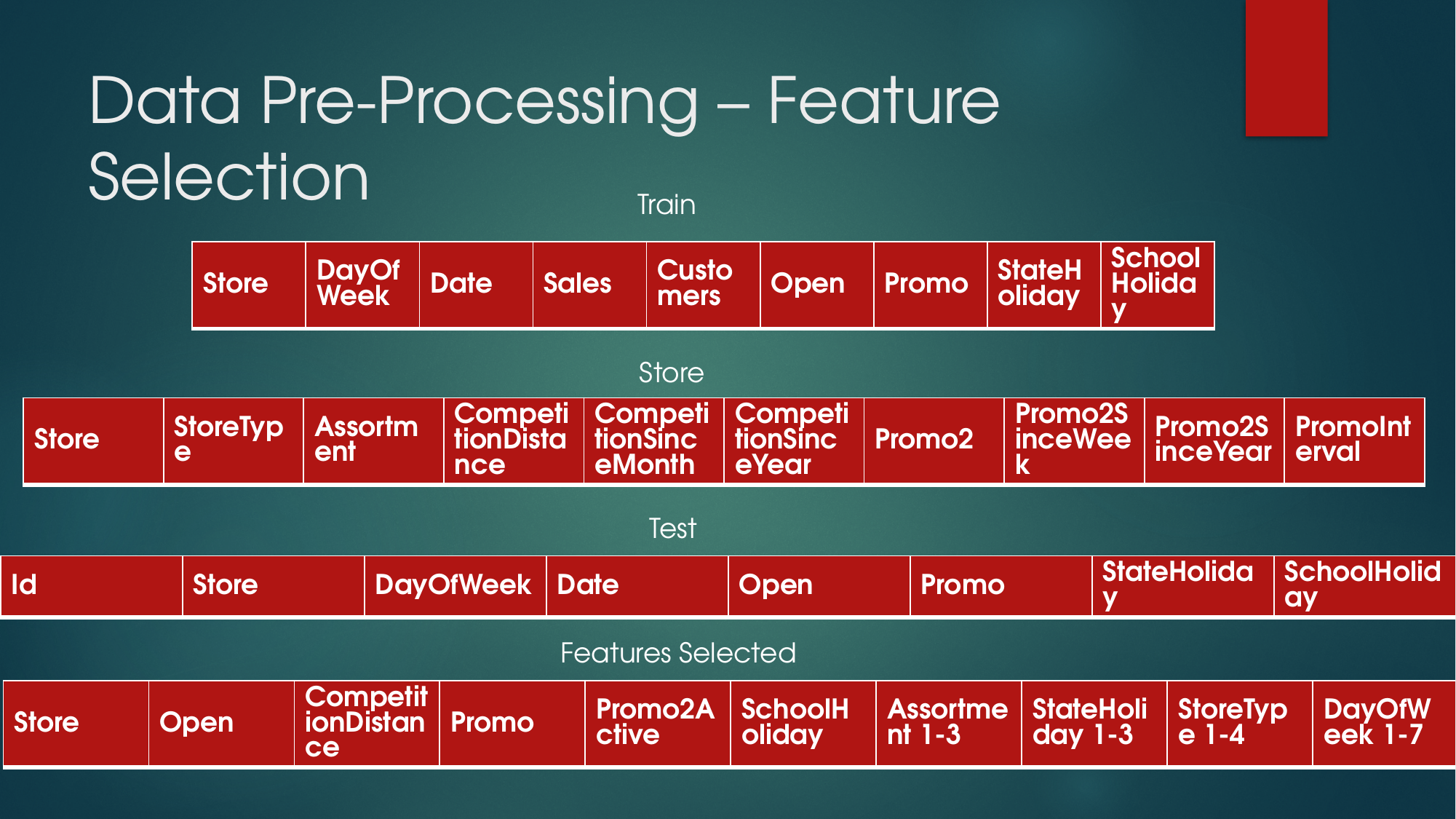

# Data Pre-Processing – Feature Selection
Train
| Store​ | DayOfWeek​ | Date​ | Sales​ | Customers​ | Open​ | Promo​ | StateHoliday​ | SchoolHoliday​ |
| --- | --- | --- | --- | --- | --- | --- | --- | --- |
Store
| Store​ | StoreType​ | Assortment​ | CompetitionDistance​ | CompetitionSinceMonth​ | CompetitionSinceYear​ | Promo2​ | Promo2SinceWeek​ | Promo2SinceYear​ | PromoInterval​ |
| --- | --- | --- | --- | --- | --- | --- | --- | --- | --- |
Test
| Id​ | Store​ | DayOfWeek​ | Date​ | Open​ | Promo​ | StateHoliday​ | SchoolHoliday​ |
| --- | --- | --- | --- | --- | --- | --- | --- |
Features Selected
| Store​ | Open​ | CompetitionDistance​ | Promo​ | Promo2Active​ | SchoolHoliday​ | Assortment 1-3​ | StateHoliday 1-3​ | StoreType 1-4​ | DayOfWeek 1-7​ |
| --- | --- | --- | --- | --- | --- | --- | --- | --- | --- |